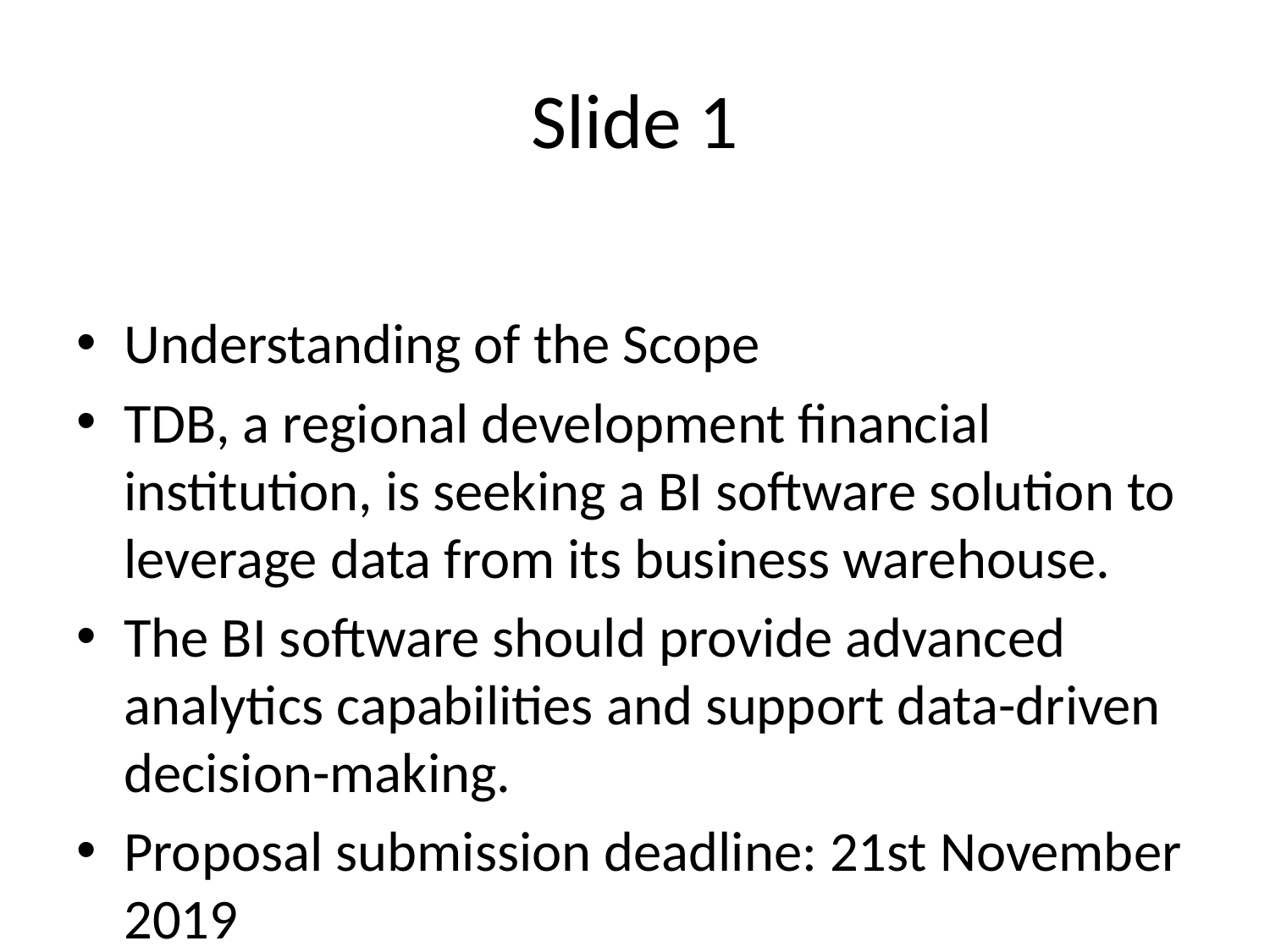

# Slide 1

Understanding of the Scope
TDB, a regional development financial institution, is seeking a BI software solution to leverage data from its business warehouse.
The BI software should provide advanced analytics capabilities and support data-driven decision-making.
Proposal submission deadline: 21st November 2019